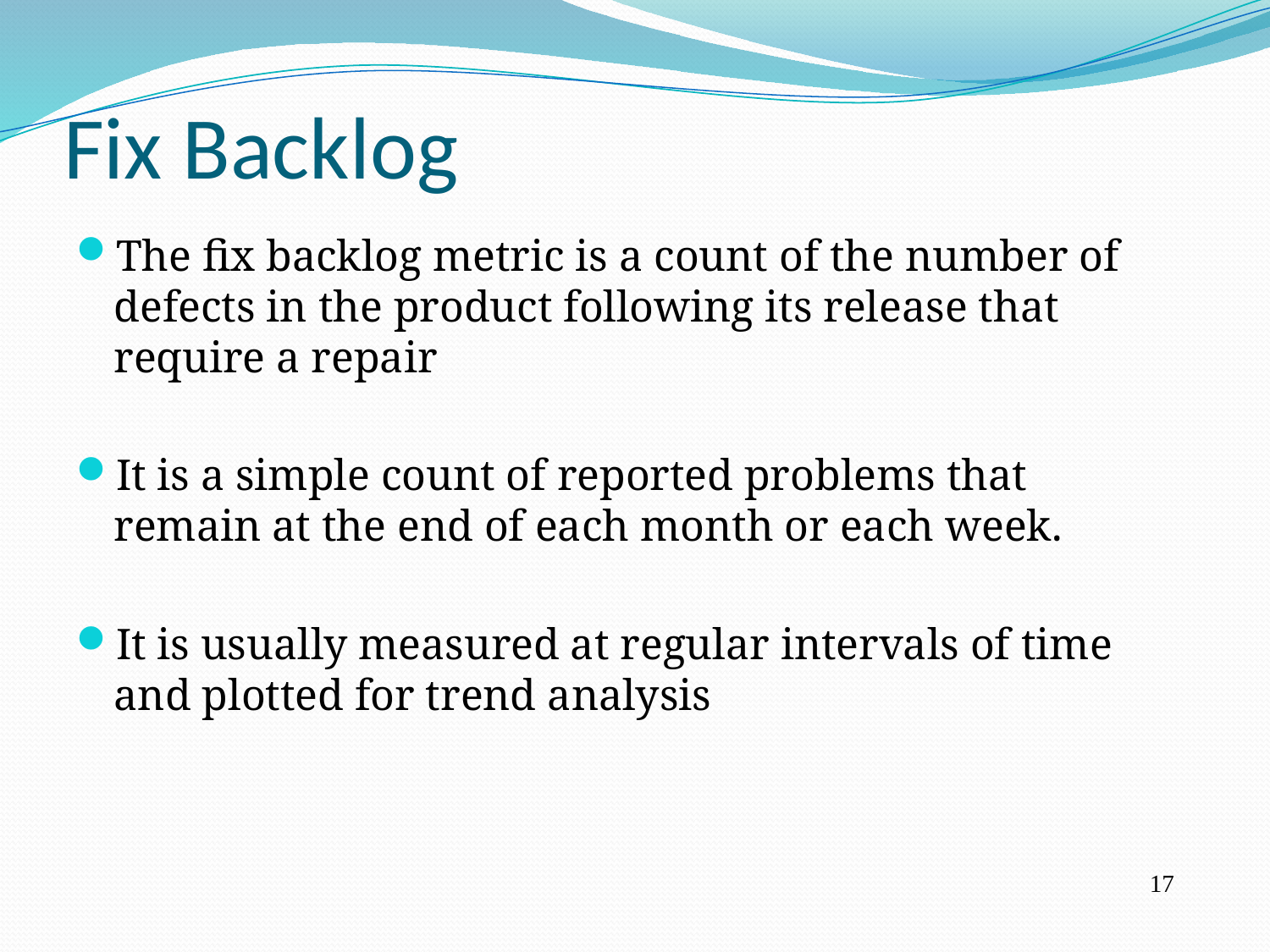

Fix Backlog
The fix backlog metric is a count of the number of defects in the product following its release that require a repair

It is a simple count of reported problems that remain at the end of each month or each week.

It is usually measured at regular intervals of time and plotted for trend analysis
17